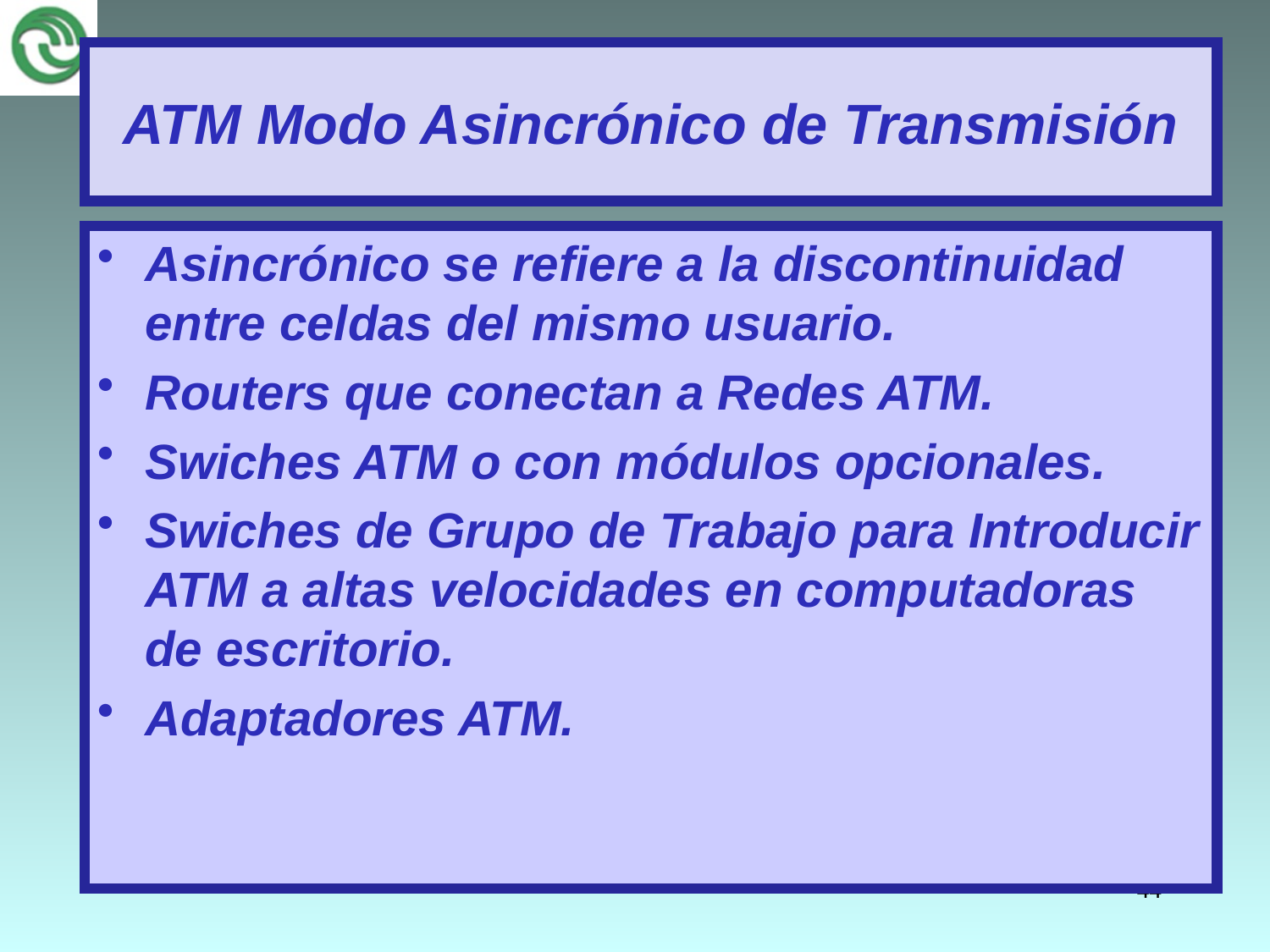

# ATM Modo Asincrónico de Transmisión
Asincrónico se refiere a la discontinuidad entre celdas del mismo usuario.
Routers que conectan a Redes ATM.
Swiches ATM o con módulos opcionales.
Swiches de Grupo de Trabajo para Introducir ATM a altas velocidades en computadoras de escritorio.
Adaptadores ATM.
44